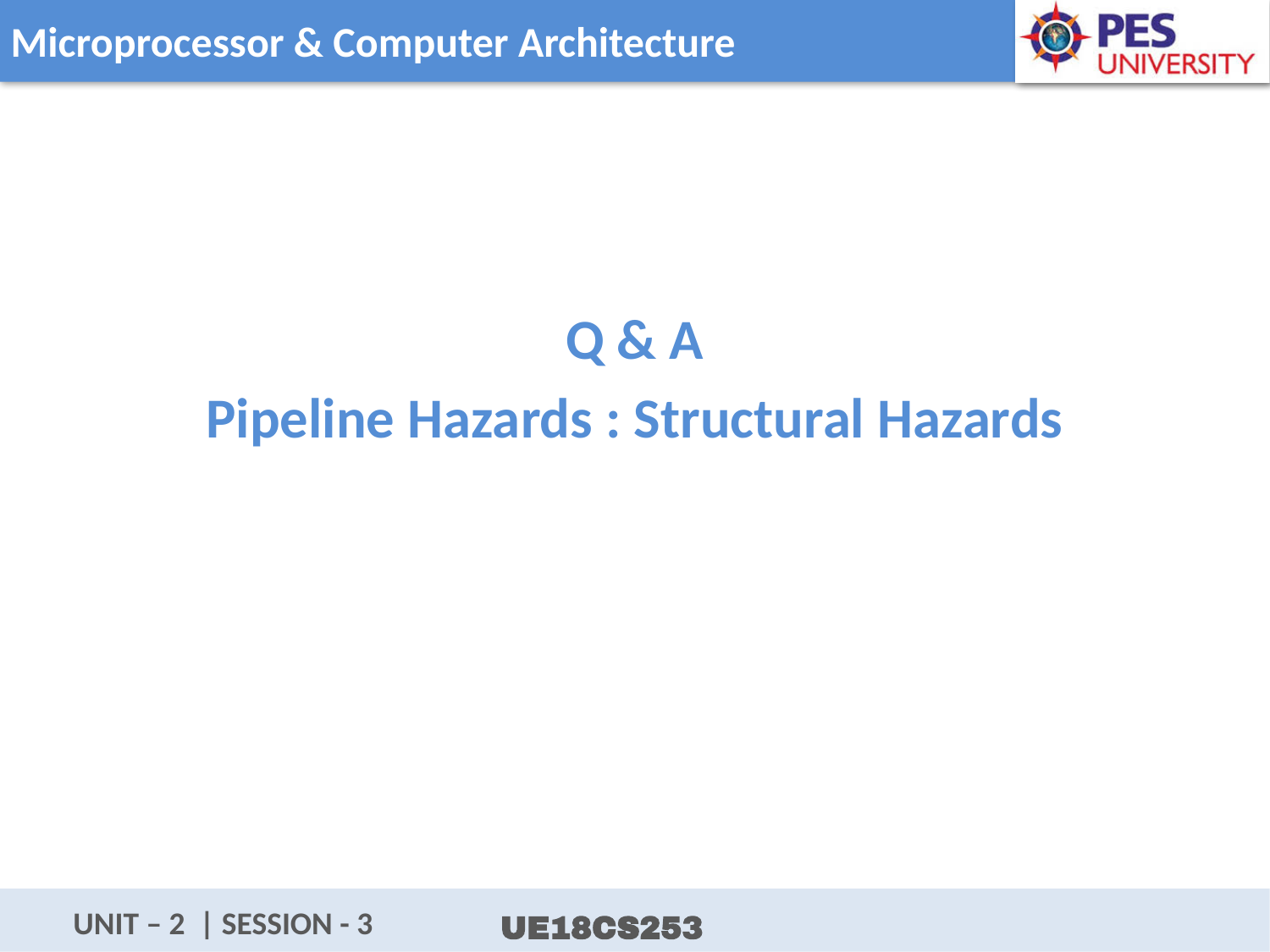

Q & A
Pipeline Hazards : Structural Hazards